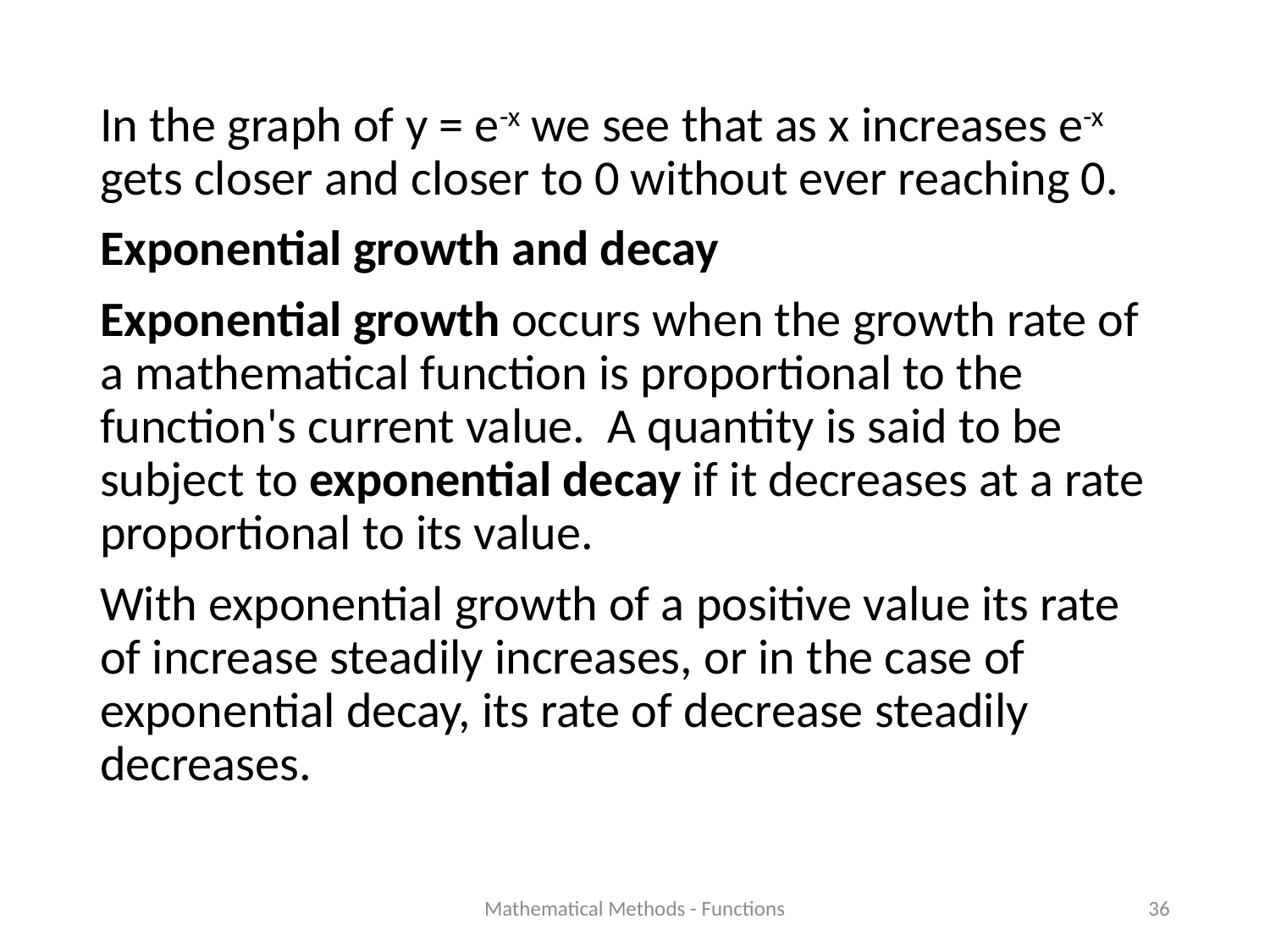

In the graph of y = e-x we see that as x increases e-x gets closer and closer to 0 without ever reaching 0.
Exponential growth and decay
Exponential growth occurs when the growth rate of a mathematical function is proportional to the function's current value.  A quantity is said to be subject to exponential decay if it decreases at a rate proportional to its value.
With exponential growth of a positive value its rate of increase steadily increases, or in the case of exponential decay, its rate of decrease steadily decreases.
Mathematical Methods - Functions
36